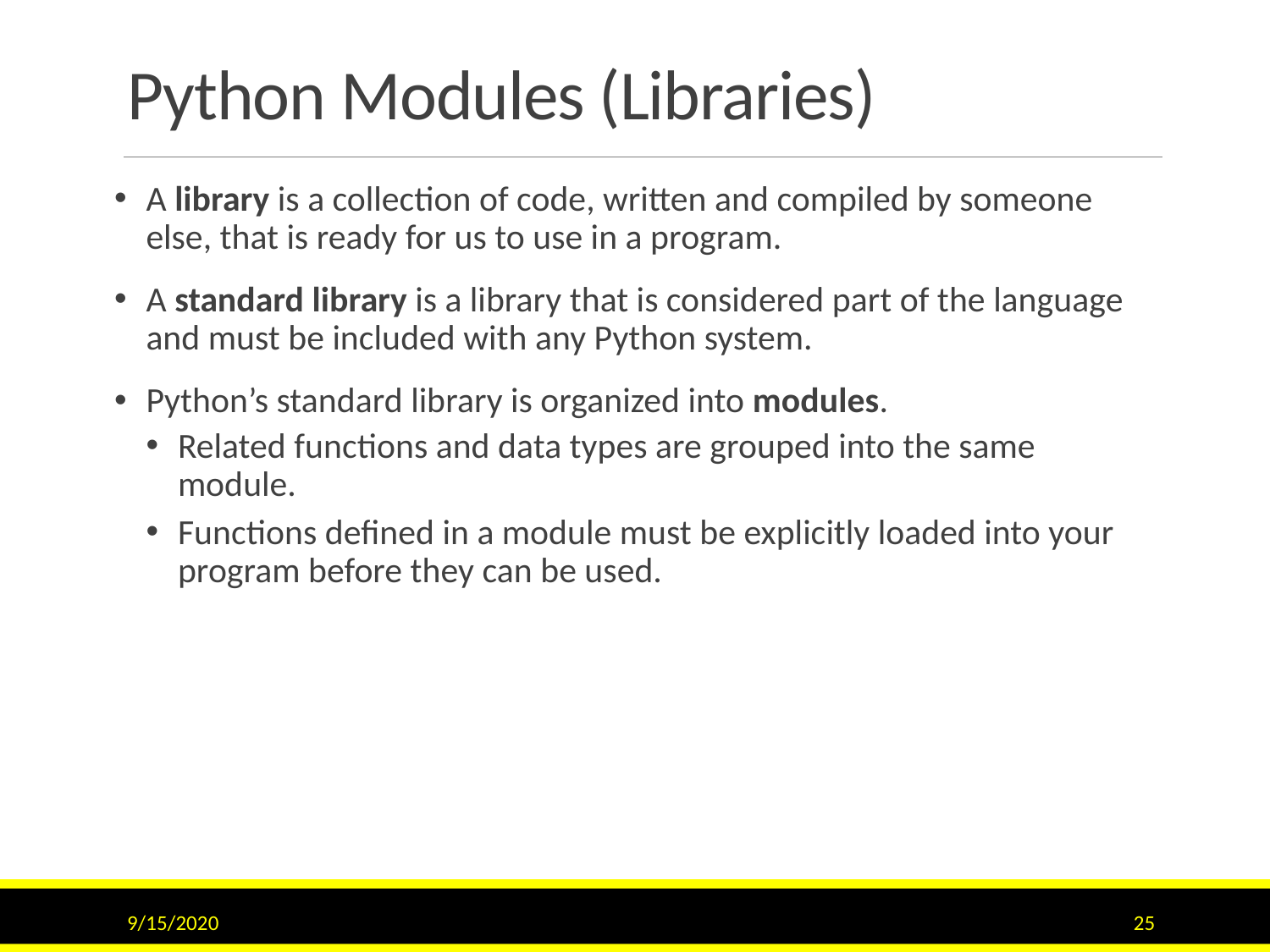

# Python Modules (Libraries)
A library is a collection of code, written and compiled by someone else, that is ready for us to use in a program.
A standard library is a library that is considered part of the language and must be included with any Python system.
Python’s standard library is organized into modules.
Related functions and data types are grouped into the same module.
Functions defined in a module must be explicitly loaded into your program before they can be used.
9/15/2020
25